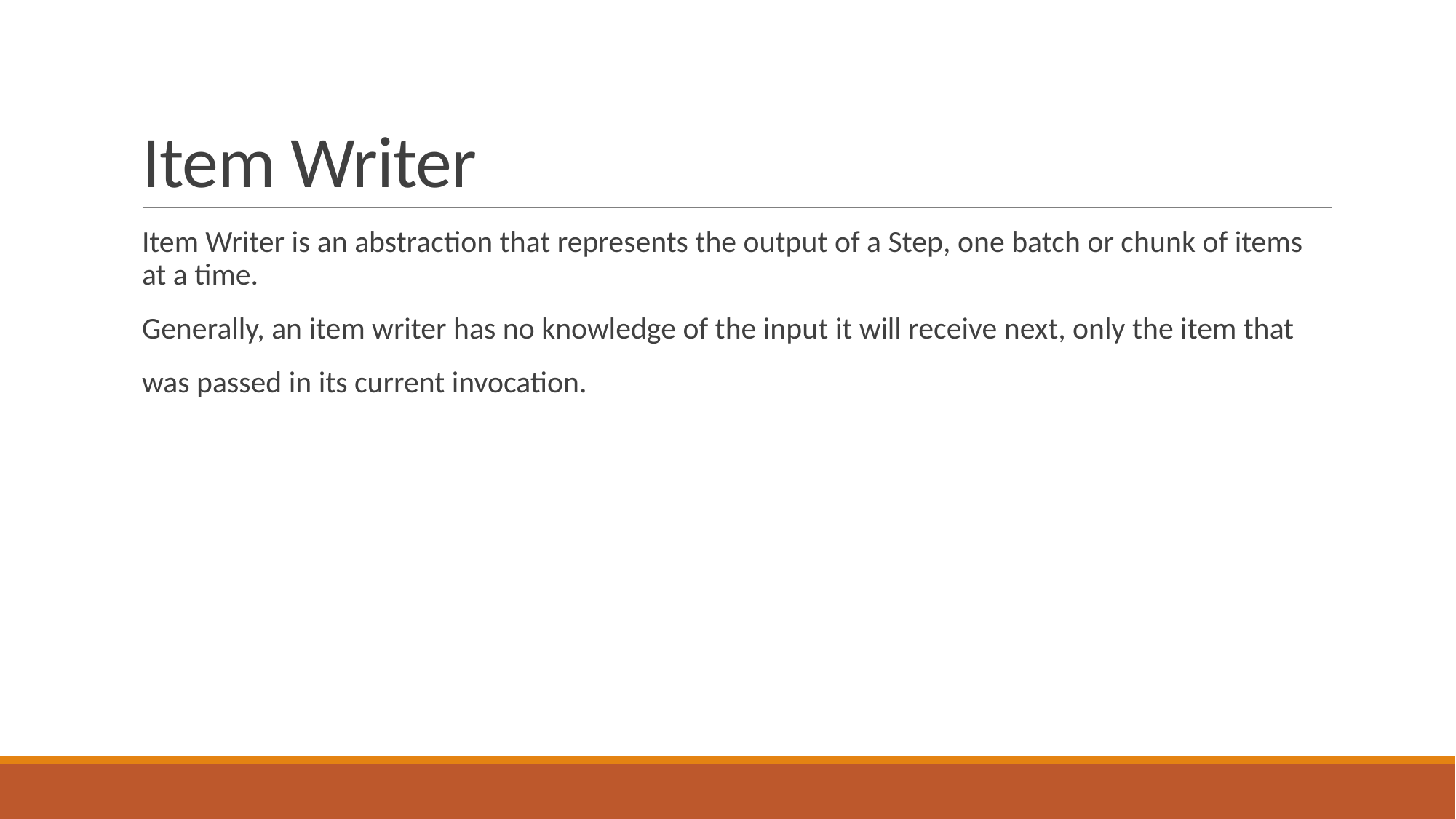

# Item Writer
Item Writer is an abstraction that represents the output of a Step, one batch or chunk of items at a time.
Generally, an item writer has no knowledge of the input it will receive next, only the item that
was passed in its current invocation.